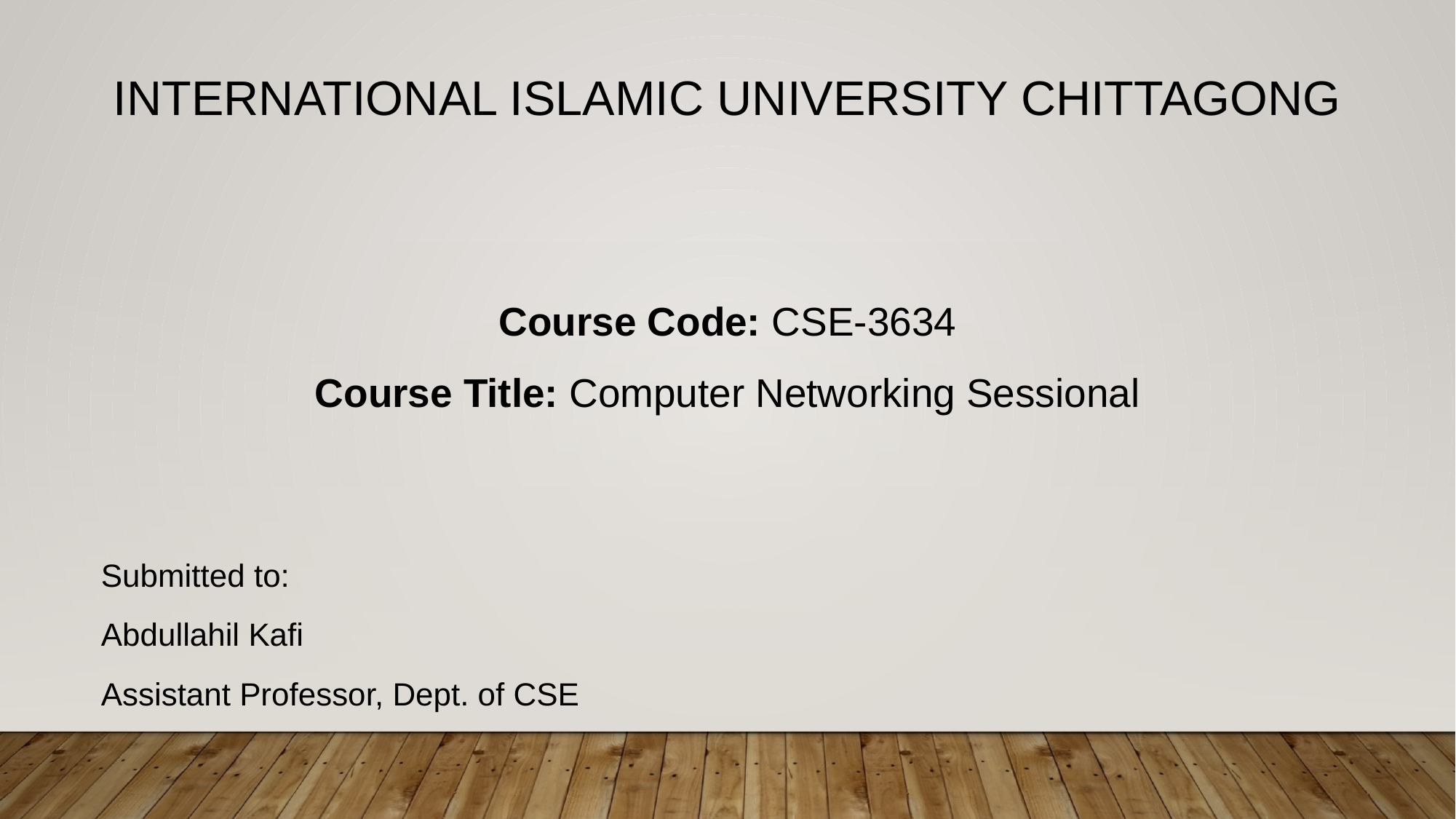

International Islamic University Chittagong
Course Code: CSE-3634
Course Title: Computer Networking Sessional

Submitted to:
Abdullahil Kafi
Assistant Professor, Dept. of CSE